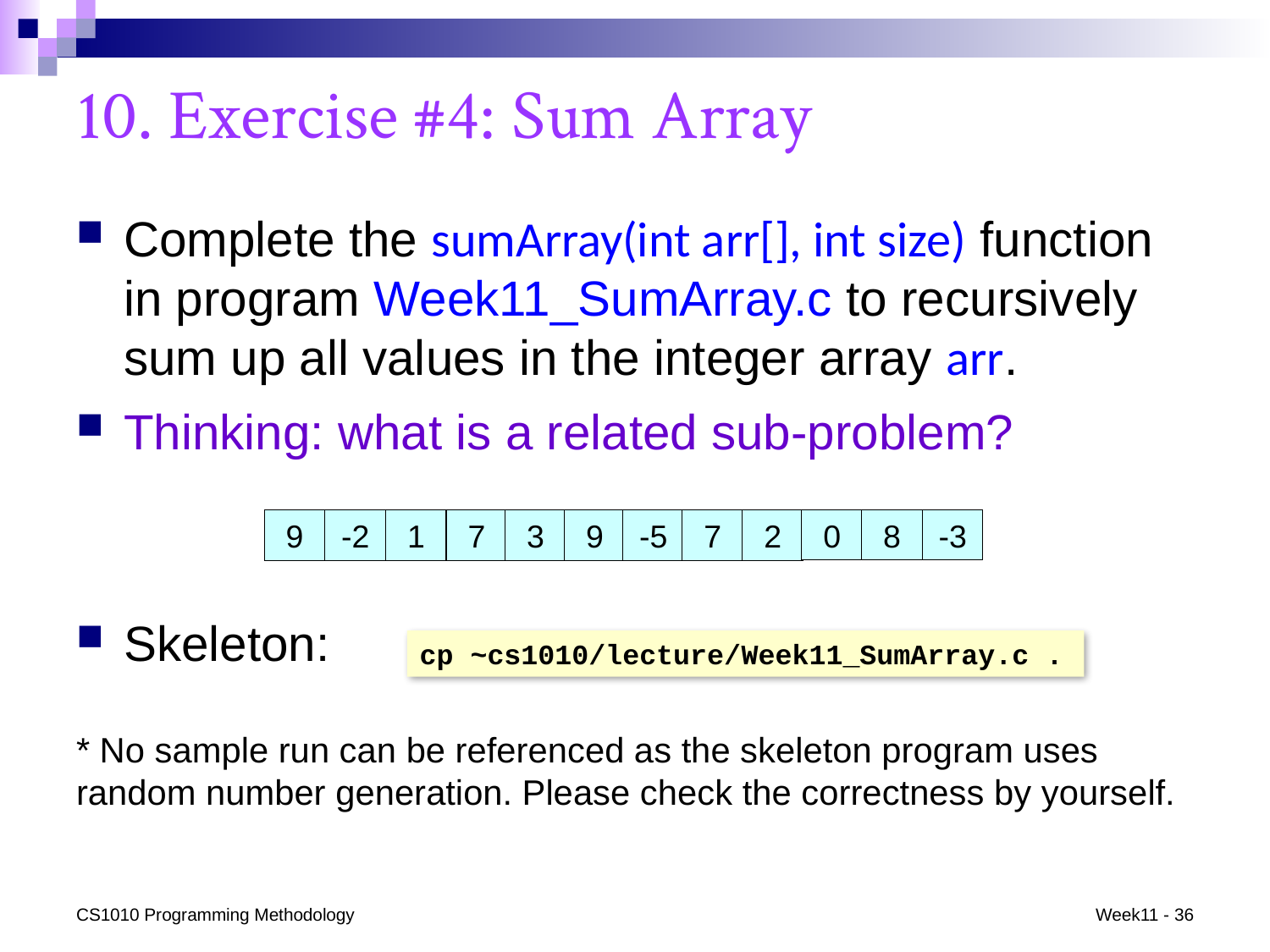

# 10. Exercise #4: Sum Array
Complete the sumArray(int arr[], int size) function in program Week11_SumArray.c to recursively sum up all values in the integer array arr.
Thinking: what is a related sub-problem?

Skeleton:

* No sample run can be referenced as the skeleton program uses random number generation. Please check the correctness by yourself.
0
8
-3
9
-2
1
7
3
9
-5
7
2
cp ~cs1010/lecture/Week11_SumArray.c .
CS1010 Programming Methodology
Week11 - 36